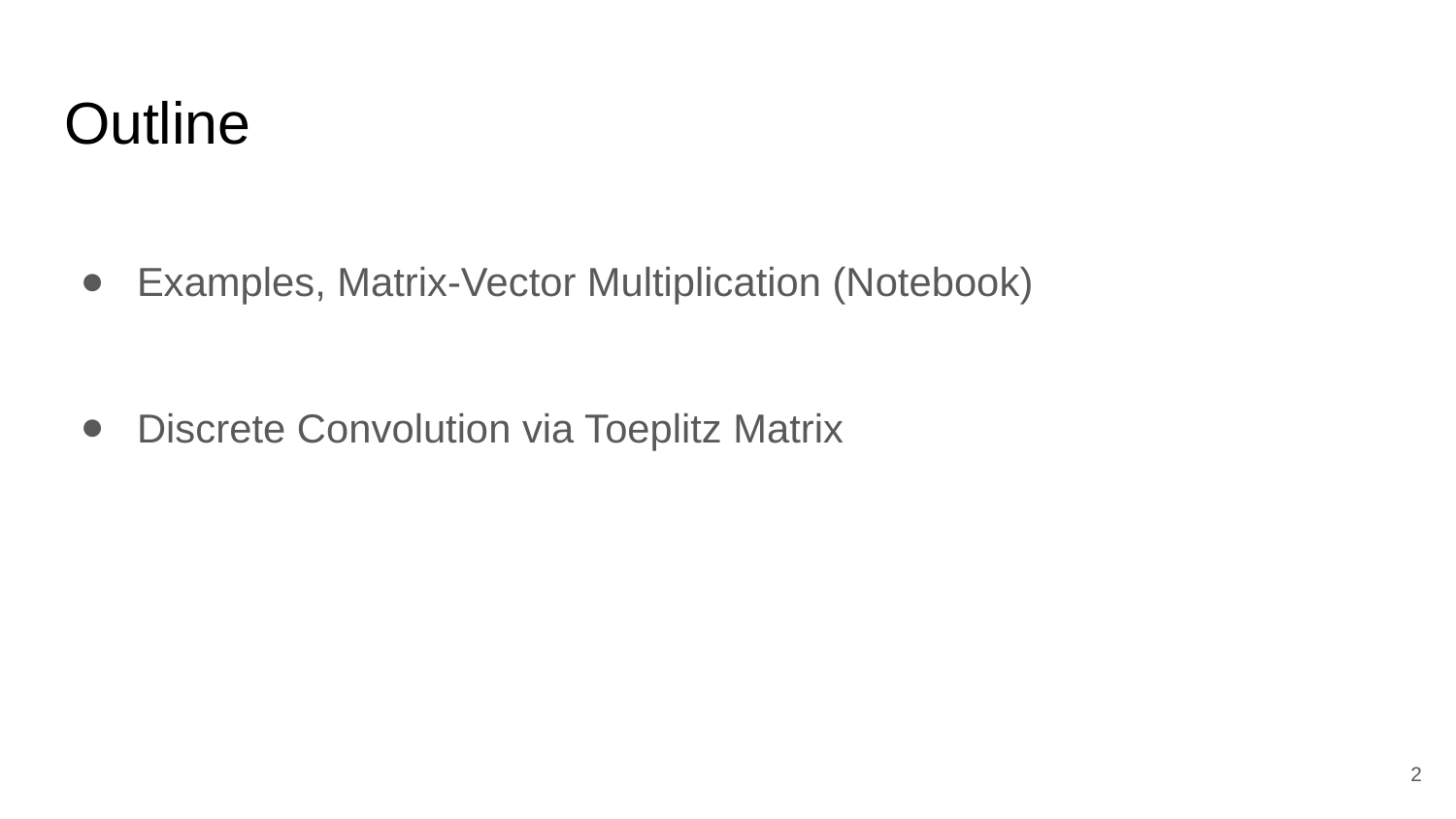

# Outline

Examples, Matrix-Vector Multiplication (Notebook)

Discrete Convolution via Toeplitz Matrix

2